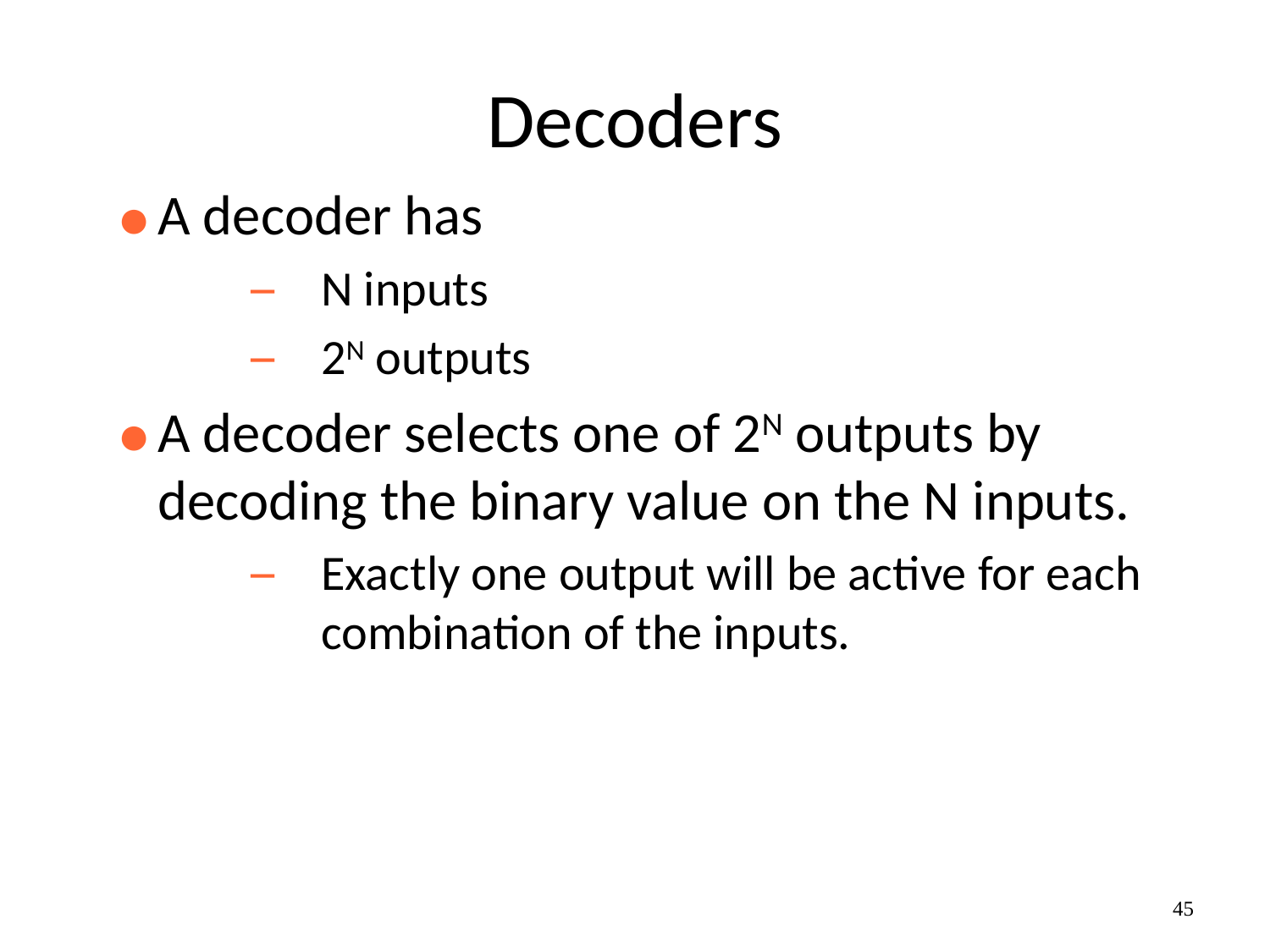

# Decoders
A decoder has
N inputs
2N outputs
A decoder selects one of 2N outputs by decoding the binary value on the N inputs.
Exactly one output will be active for each combination of the inputs.
45